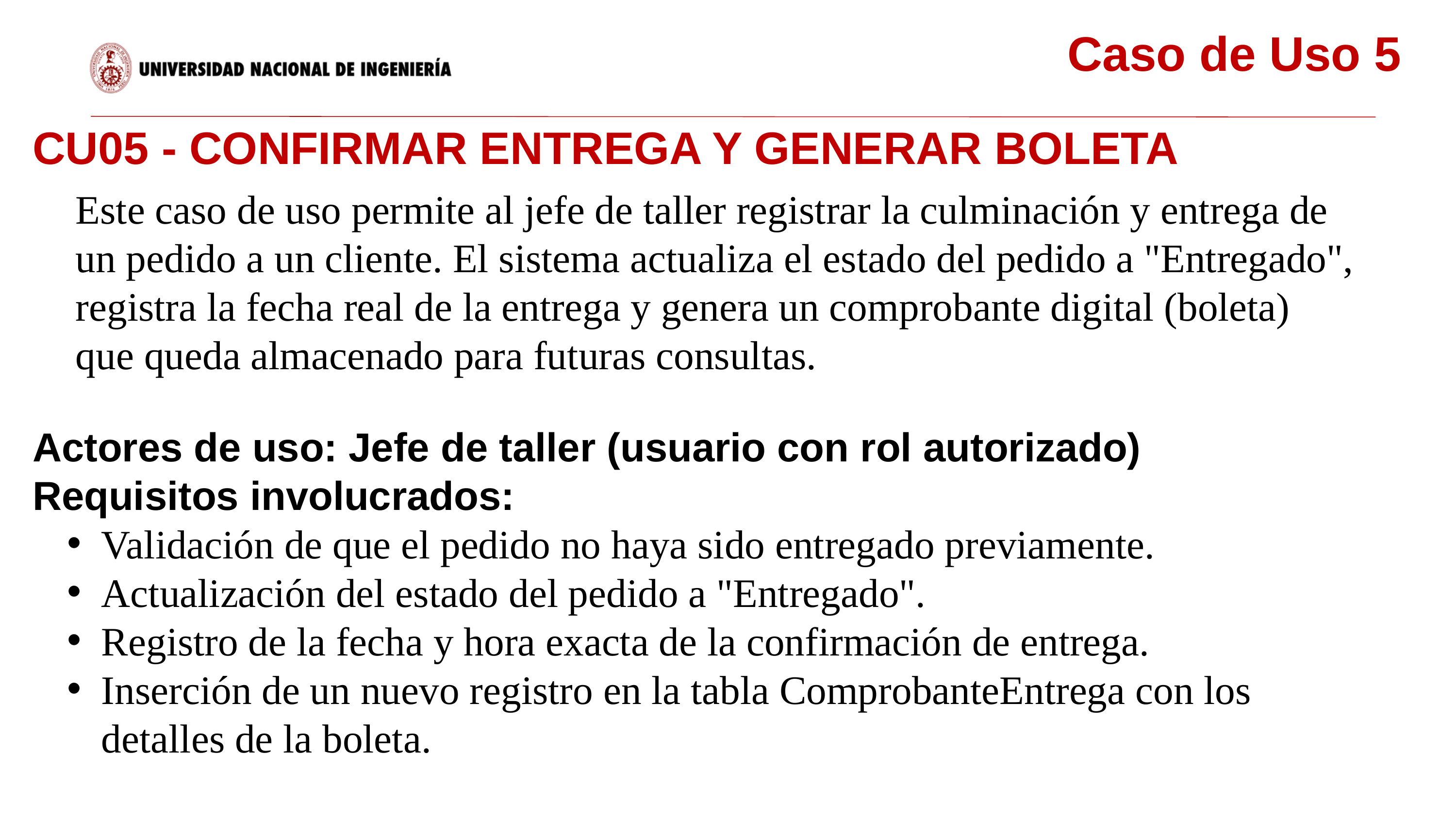

Caso de Uso 5

CU05 - CONFIRMAR ENTREGA Y GENERAR BOLETA
Este caso de uso permite al jefe de taller registrar la culminación y entrega de un pedido a un cliente. El sistema actualiza el estado del pedido a "Entregado", registra la fecha real de la entrega y genera un comprobante digital (boleta) que queda almacenado para futuras consultas.
Actores de uso: Jefe de taller (usuario con rol autorizado)
Requisitos involucrados:
Validación de que el pedido no haya sido entregado previamente.
Actualización del estado del pedido a "Entregado".
Registro de la fecha y hora exacta de la confirmación de entrega.
Inserción de un nuevo registro en la tabla ComprobanteEntrega con los detalles de la boleta.